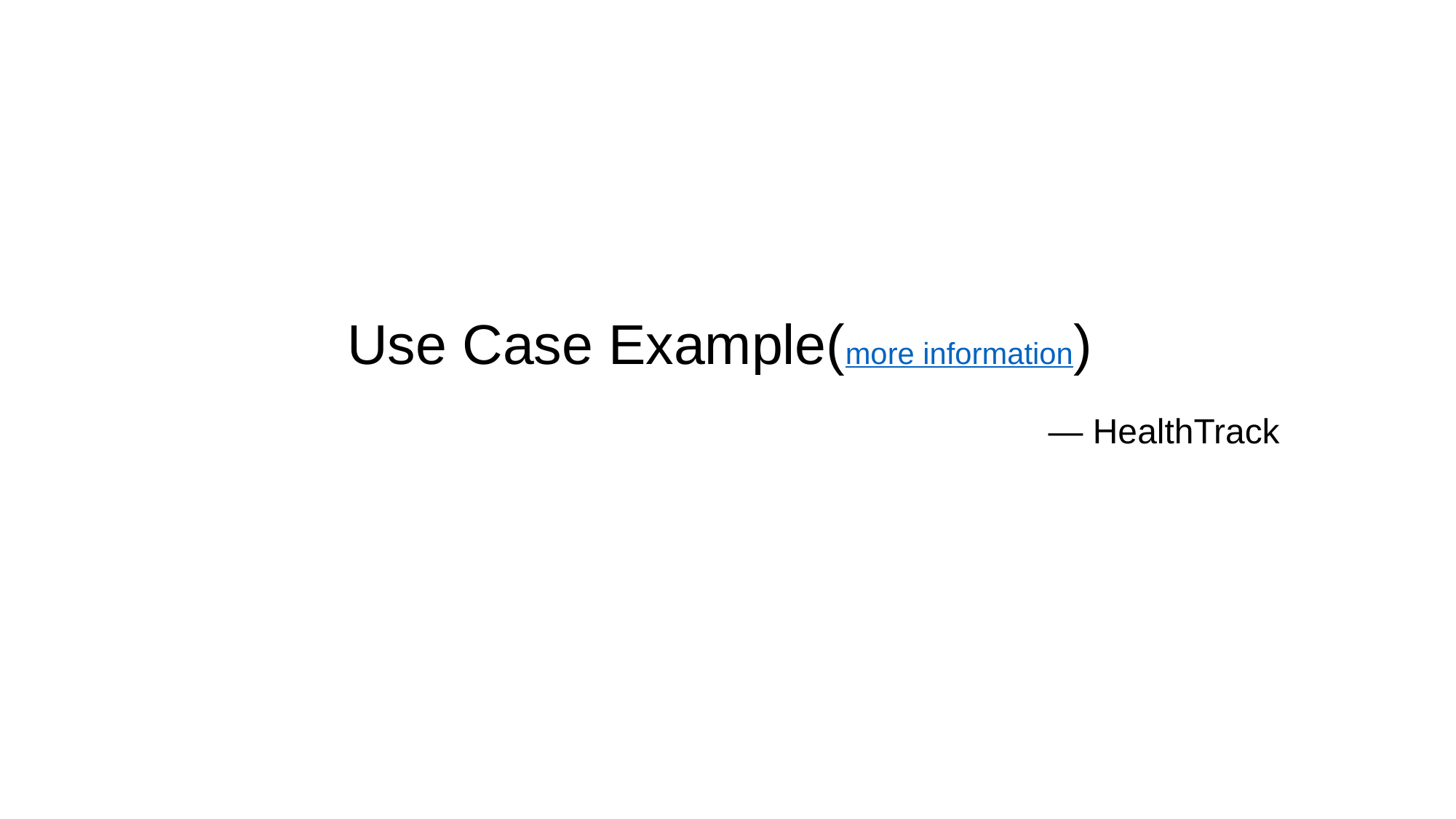

# Use Case Example(more information)

                  							— HealthTrack